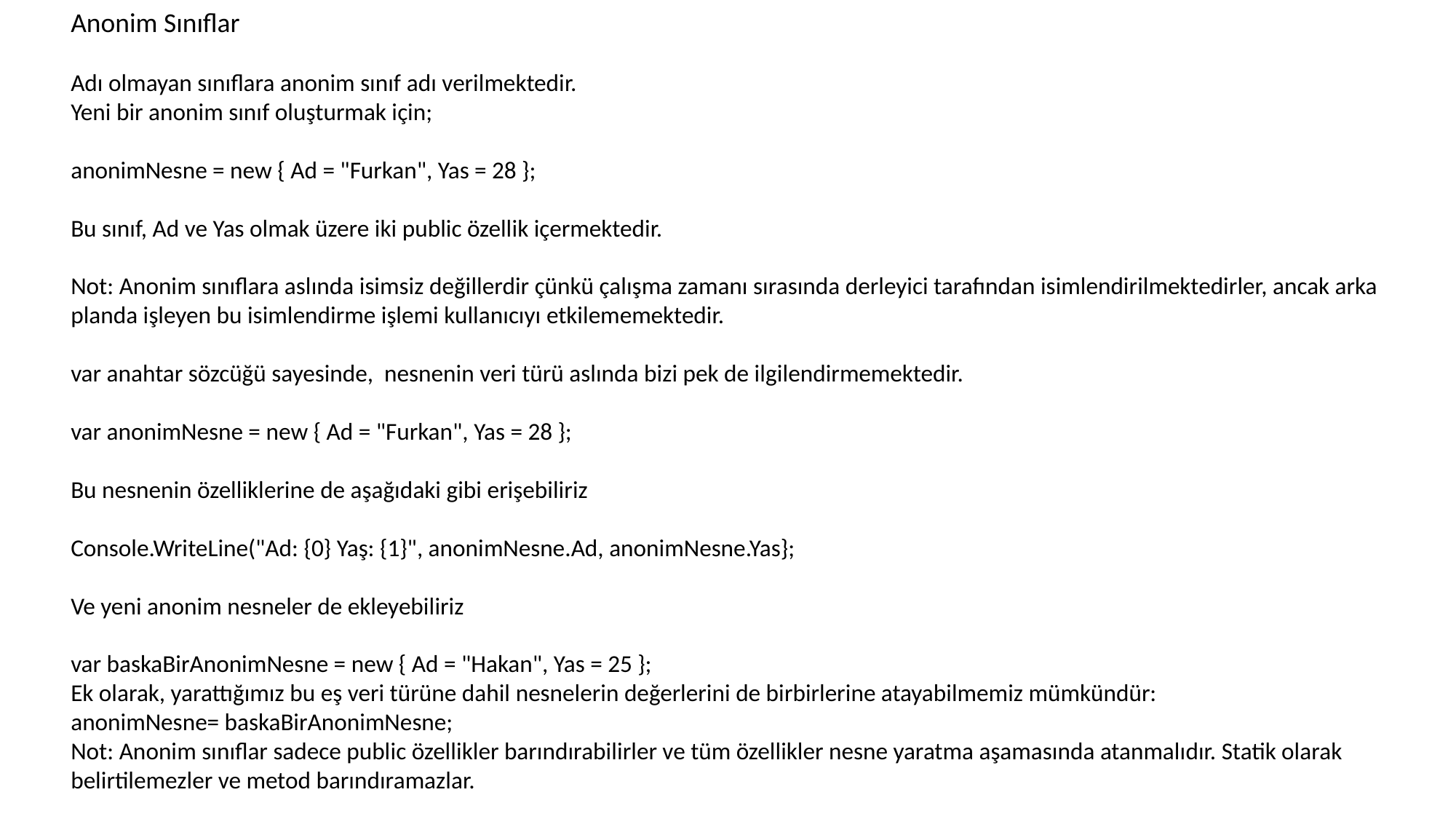

Anonim Sınıflar

Adı olmayan sınıflara anonim sınıf adı verilmektedir.
Yeni bir anonim sınıf oluşturmak için;

anonimNesne = new { Ad = "Furkan", Yas = 28 };

Bu sınıf, Ad ve Yas olmak üzere iki public özellik içermektedir.

Not: Anonim sınıflara aslında isimsiz değillerdir çünkü çalışma zamanı sırasında derleyici tarafından isimlendirilmektedirler, ancak arka planda işleyen bu isimlendirme işlemi kullanıcıyı etkilememektedir.

var anahtar sözcüğü sayesinde,  nesnenin veri türü aslında bizi pek de ilgilendirmemektedir.

var anonimNesne = new { Ad = "Furkan", Yas = 28 };

Bu nesnenin özelliklerine de aşağıdaki gibi erişebiliriz

Console.WriteLine("Ad: {0} Yaş: {1}", anonimNesne.Ad, anonimNesne.Yas};

Ve yeni anonim nesneler de ekleyebiliriz

var baskaBirAnonimNesne = new { Ad = "Hakan", Yas = 25 };
Ek olarak, yarattığımız bu eş veri türüne dahil nesnelerin değerlerini de birbirlerine atayabilmemiz mümkündür:
anonimNesne= baskaBirAnonimNesne;
Not: Anonim sınıflar sadece public özellikler barındırabilirler ve tüm özellikler nesne yaratma aşamasında atanmalıdır. Statik olarak belirtilemezler ve metod barındıramazlar.